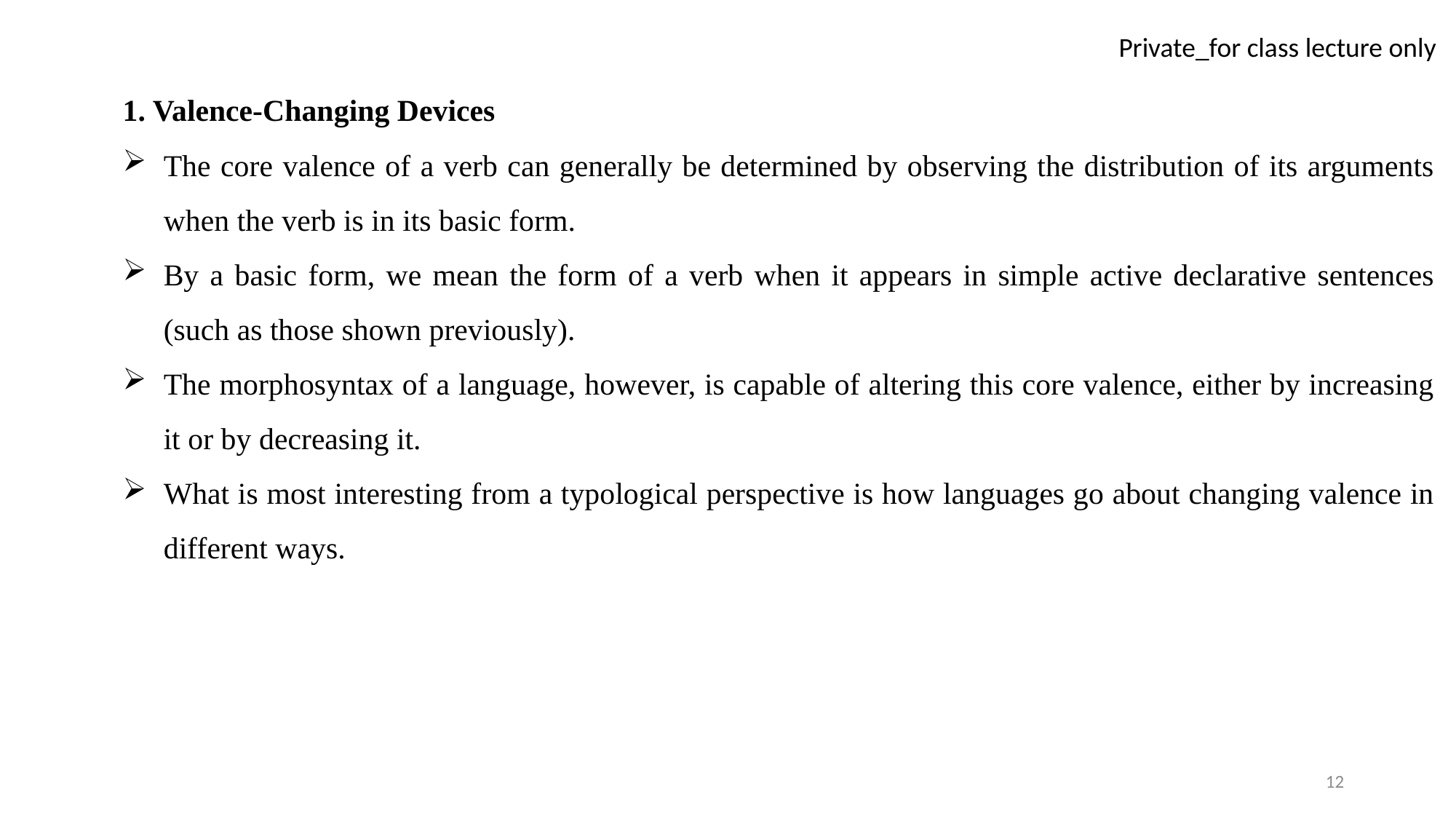

1. Valence-Changing Devices
The core valence of a verb can generally be determined by observing the distribution of its arguments when the verb is in its basic form.
By a basic form, we mean the form of a verb when it appears in simple active declarative sentences (such as those shown previously).
The morphosyntax of a language, however, is capable of altering this core valence, either by increasing it or by decreasing it.
What is most interesting from a typological perspective is how languages go about changing valence in different ways.

12